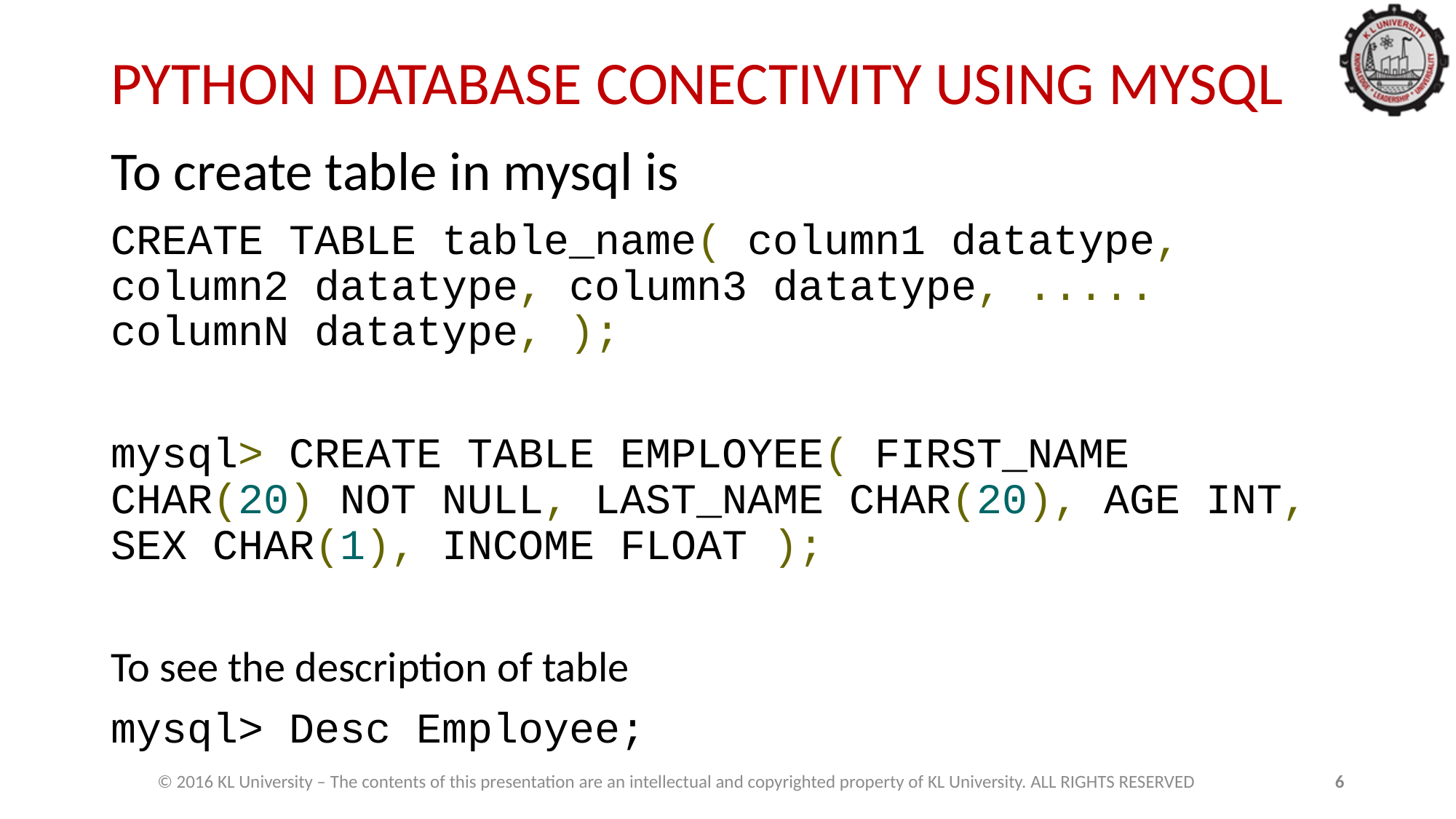

# PYTHON DATABASE CONECTIVITY USING MYSQL
To create table in mysql is
CREATE TABLE table_name( column1 datatype, column2 datatype, column3 datatype, ..... columnN datatype, );

mysql> CREATE TABLE EMPLOYEE( FIRST_NAME CHAR(20) NOT NULL, LAST_NAME CHAR(20), AGE INT, SEX CHAR(1), INCOME FLOAT );

To see the description of table
mysql> Desc Employee;

© 2016 KL University – The contents of this presentation are an intellectual and copyrighted property of KL University. ALL RIGHTS RESERVED
6